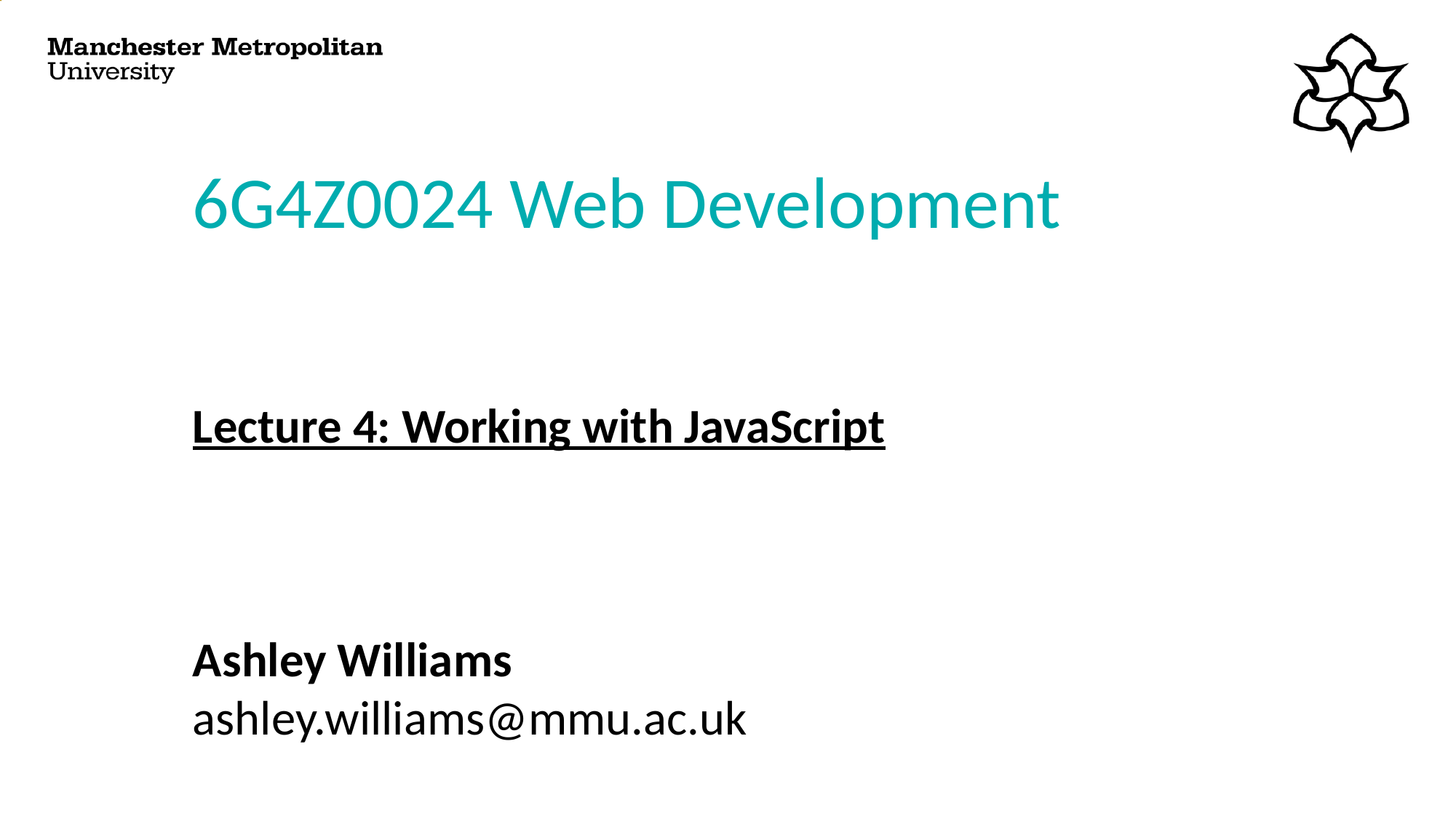

# 6G4Z0024 Web Development Lecture 4: Working with JavaScript

Ashley Williams
ashley.williams@mmu.ac.uk